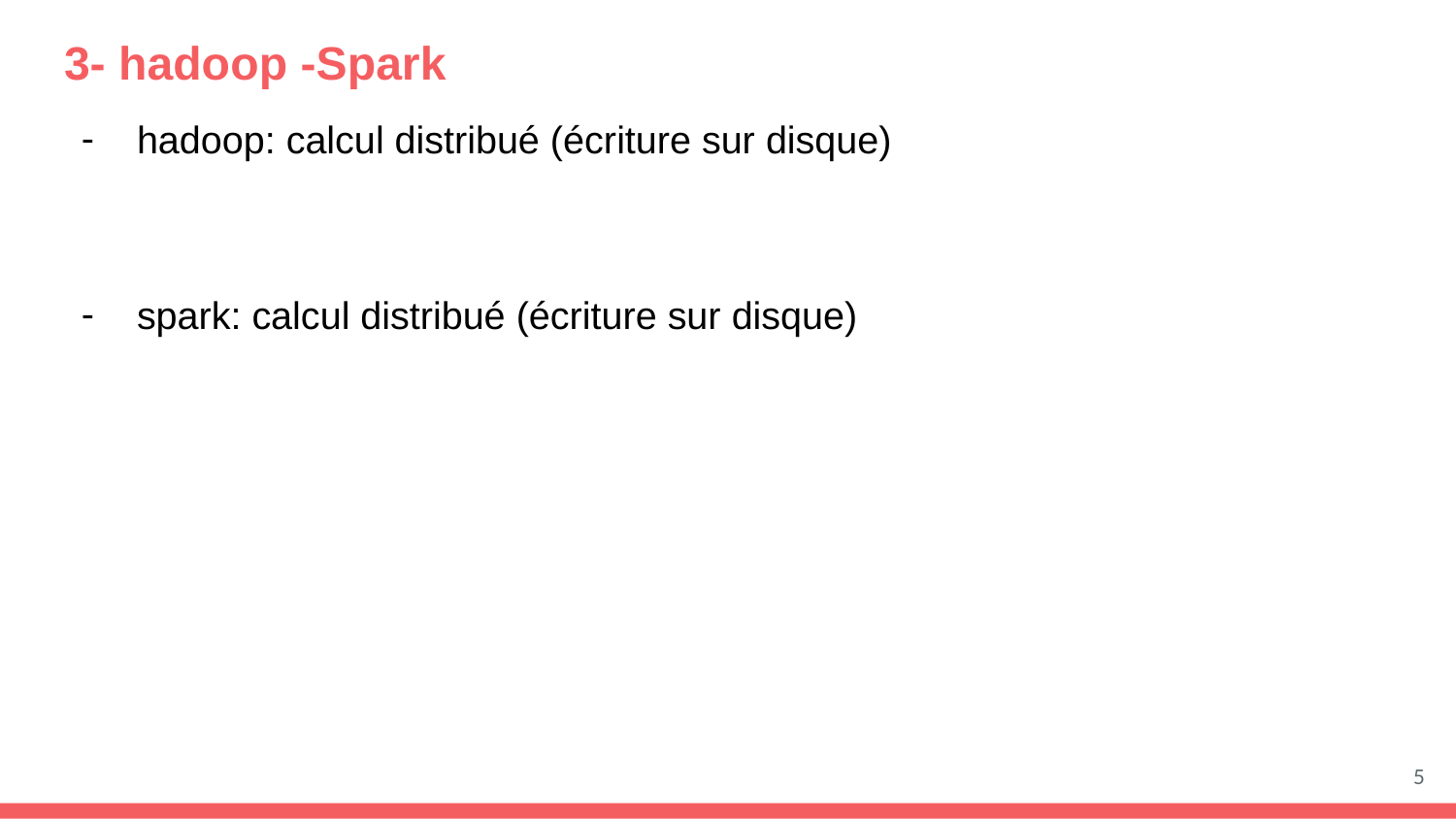

# 3- hadoop -Spark
hadoop: calcul distribué (écriture sur disque)

spark: calcul distribué (écriture sur disque)

5